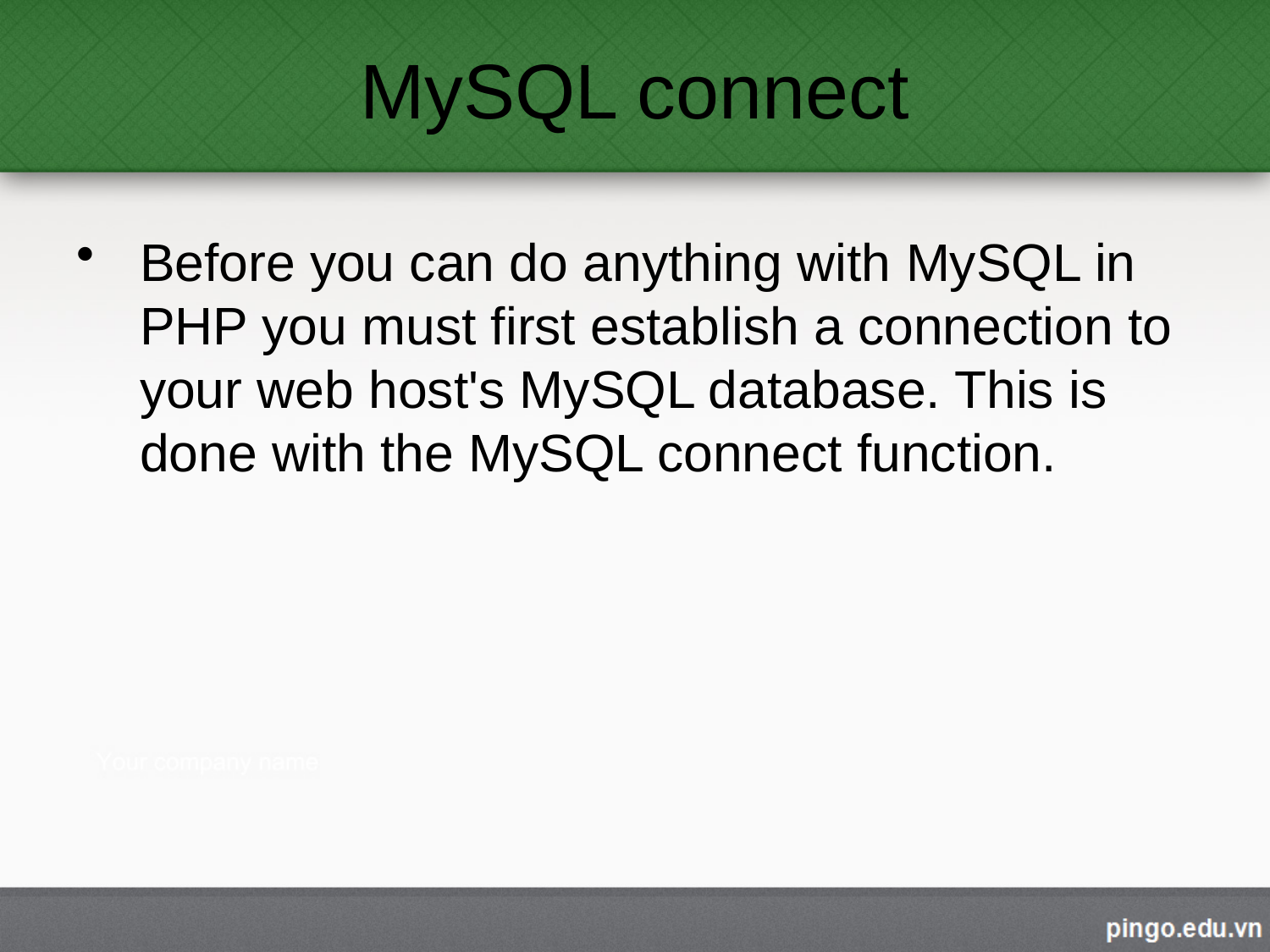

# MySQL connect
Before you can do anything with MySQL in PHP you must first establish a connection to your web host's MySQL database. This is done with the MySQL connect function.